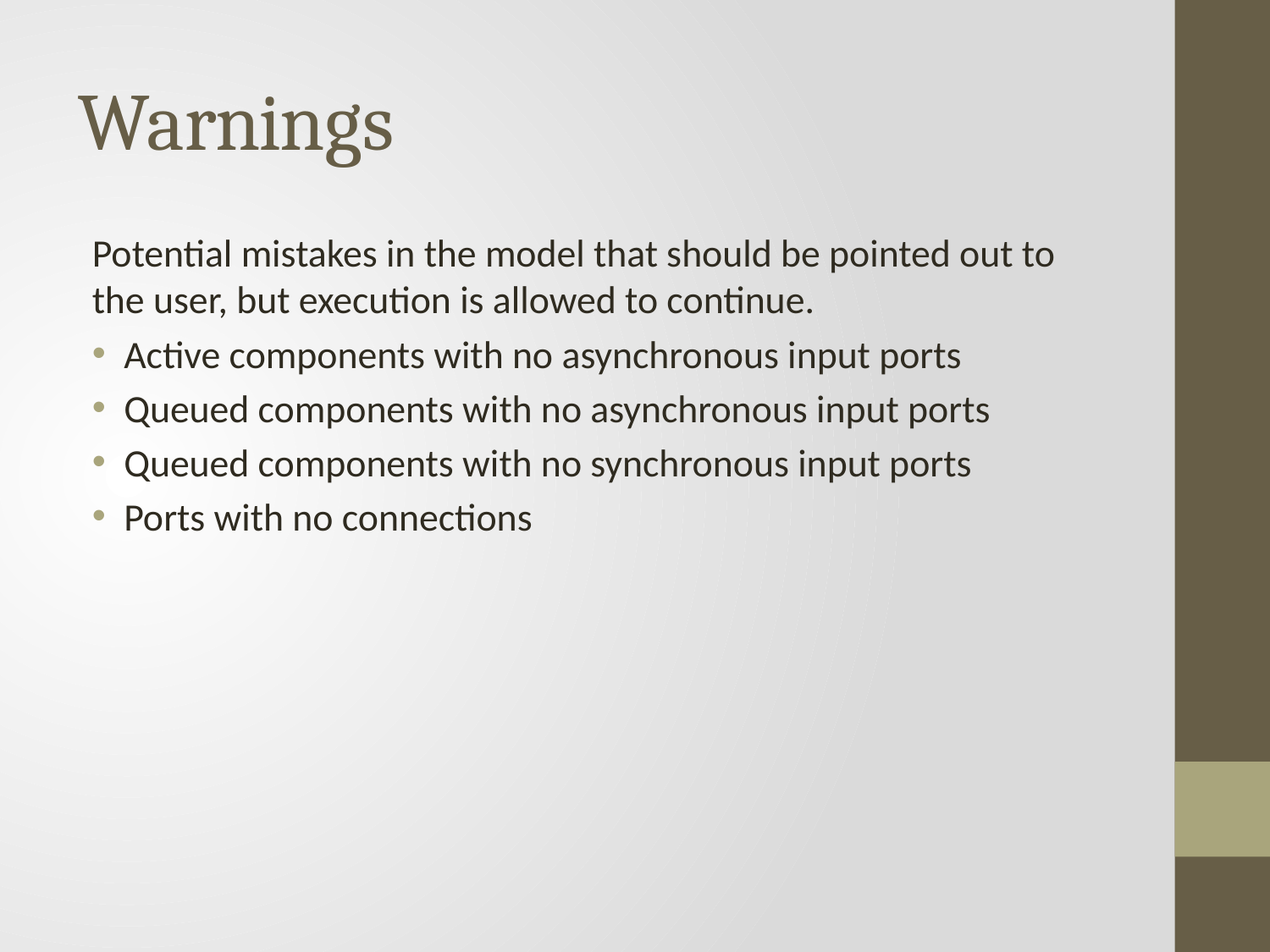

# Warnings
Potential mistakes in the model that should be pointed out to the user, but execution is allowed to continue.
Active components with no asynchronous input ports
Queued components with no asynchronous input ports
Queued components with no synchronous input ports
Ports with no connections